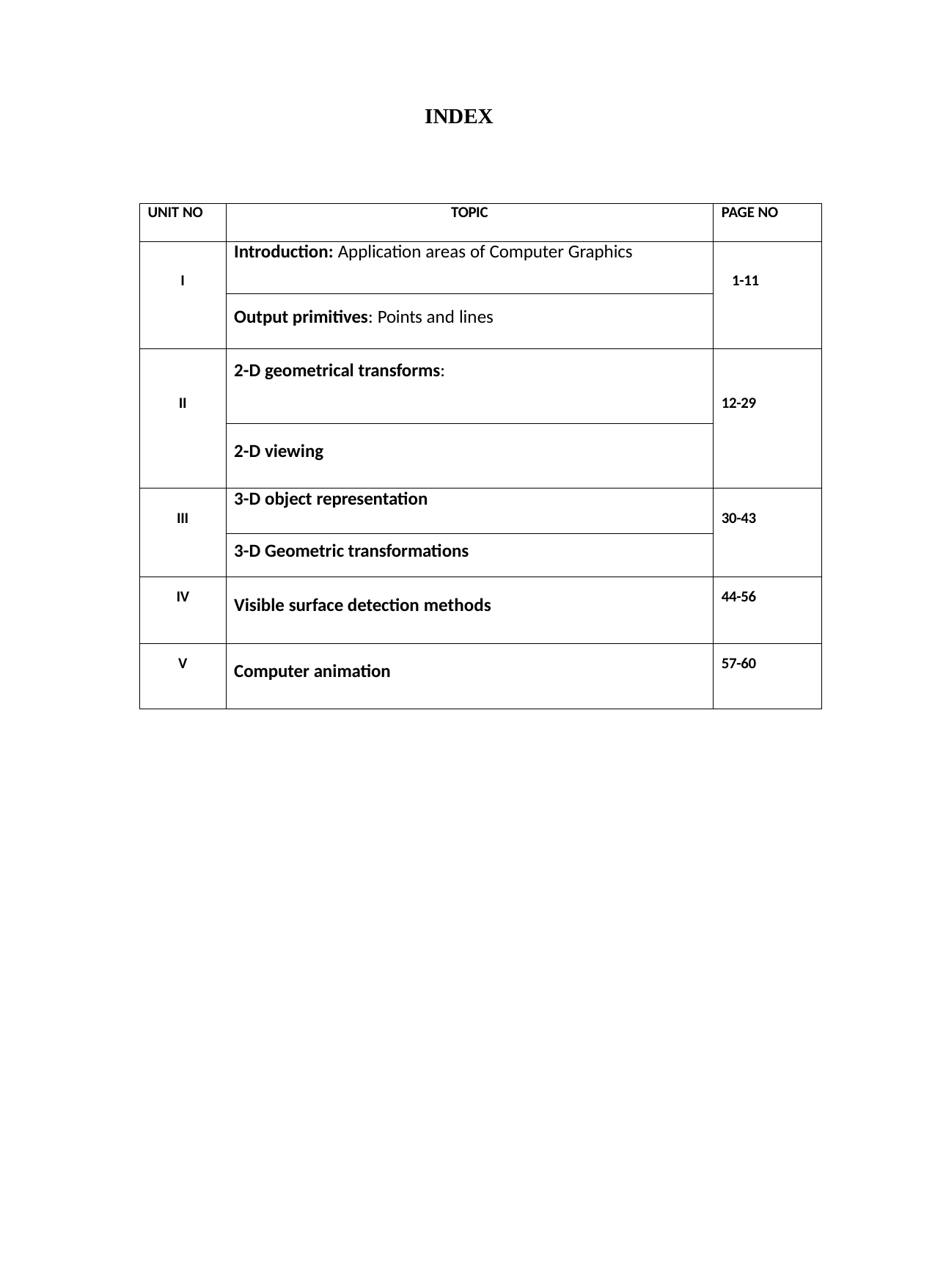

INDEX
| UNIT NO | TOPIC | PAGE NO |
| --- | --- | --- |
| I | Introduction: Application areas of Computer Graphics | 1-11 |
|  | Output primitives: Points and lines |  |
| II | 2-D geometrical transforms: | 12-29 |
|  | 2-D viewing |  |
| III | 3-D object representation | 30-43 |
|  | 3-D Geometric transformations |  |
| IV | Visible surface detection methods | 44-56 |
| V | Computer animation | 57-60 |